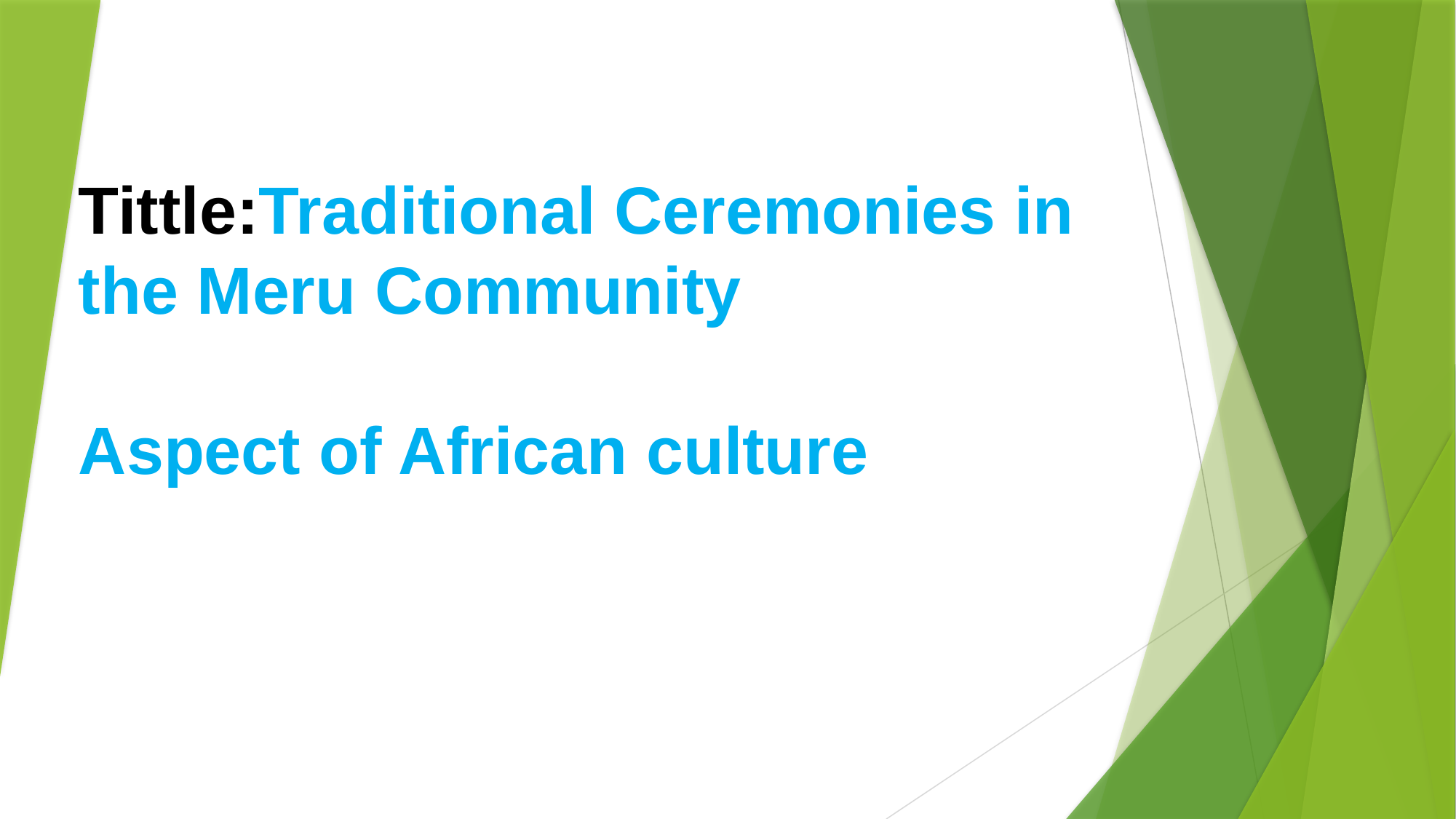

Tittle:Traditional Ceremonies in the Meru Community

Aspect of African culture